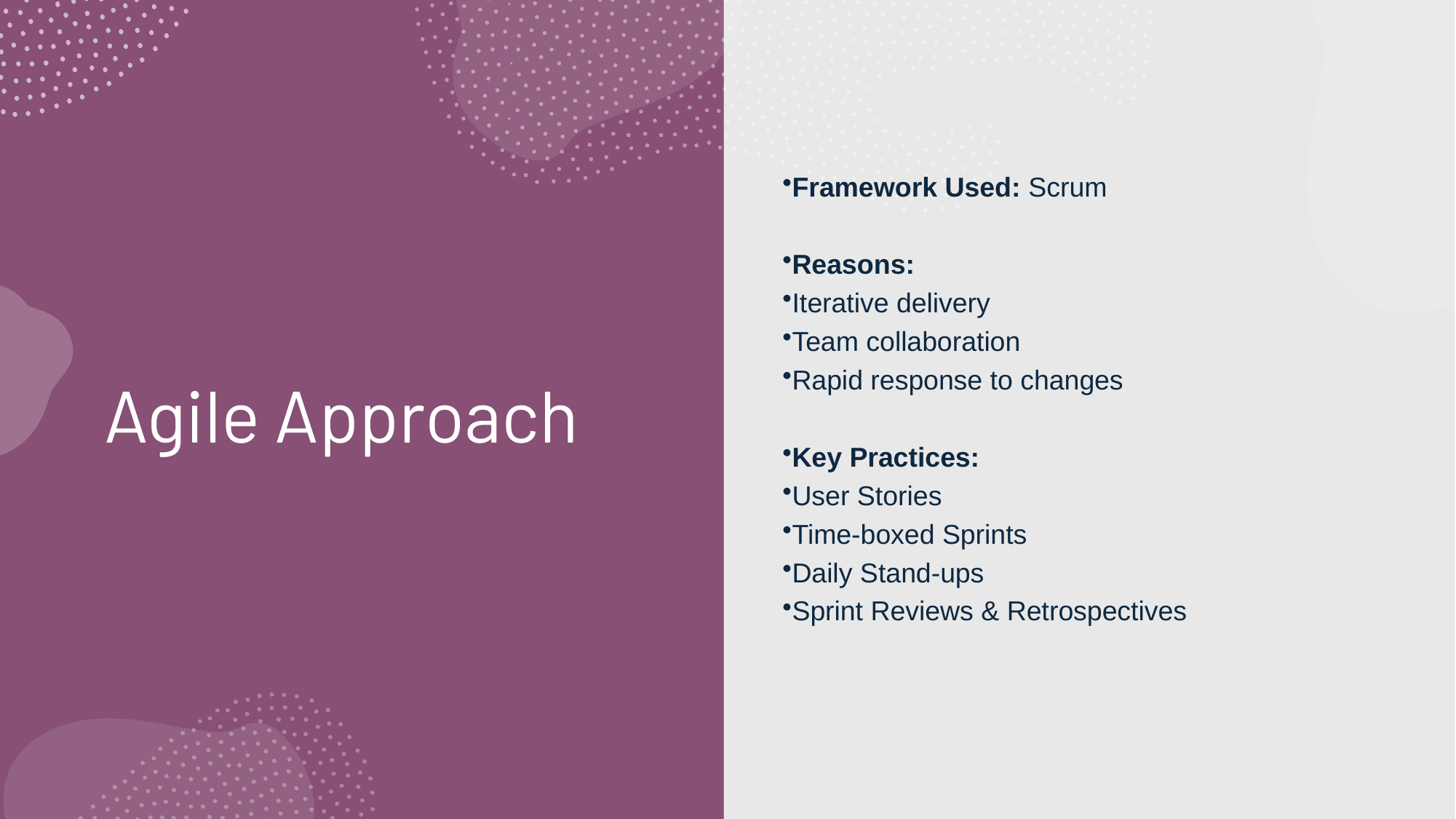

Framework Used: Scrum

Reasons:
Iterative delivery
Team collaboration
Rapid response to changes

Key Practices:
User Stories
Time-boxed Sprints
Daily Stand-ups
Sprint Reviews & Retrospectives

# Agile Approach